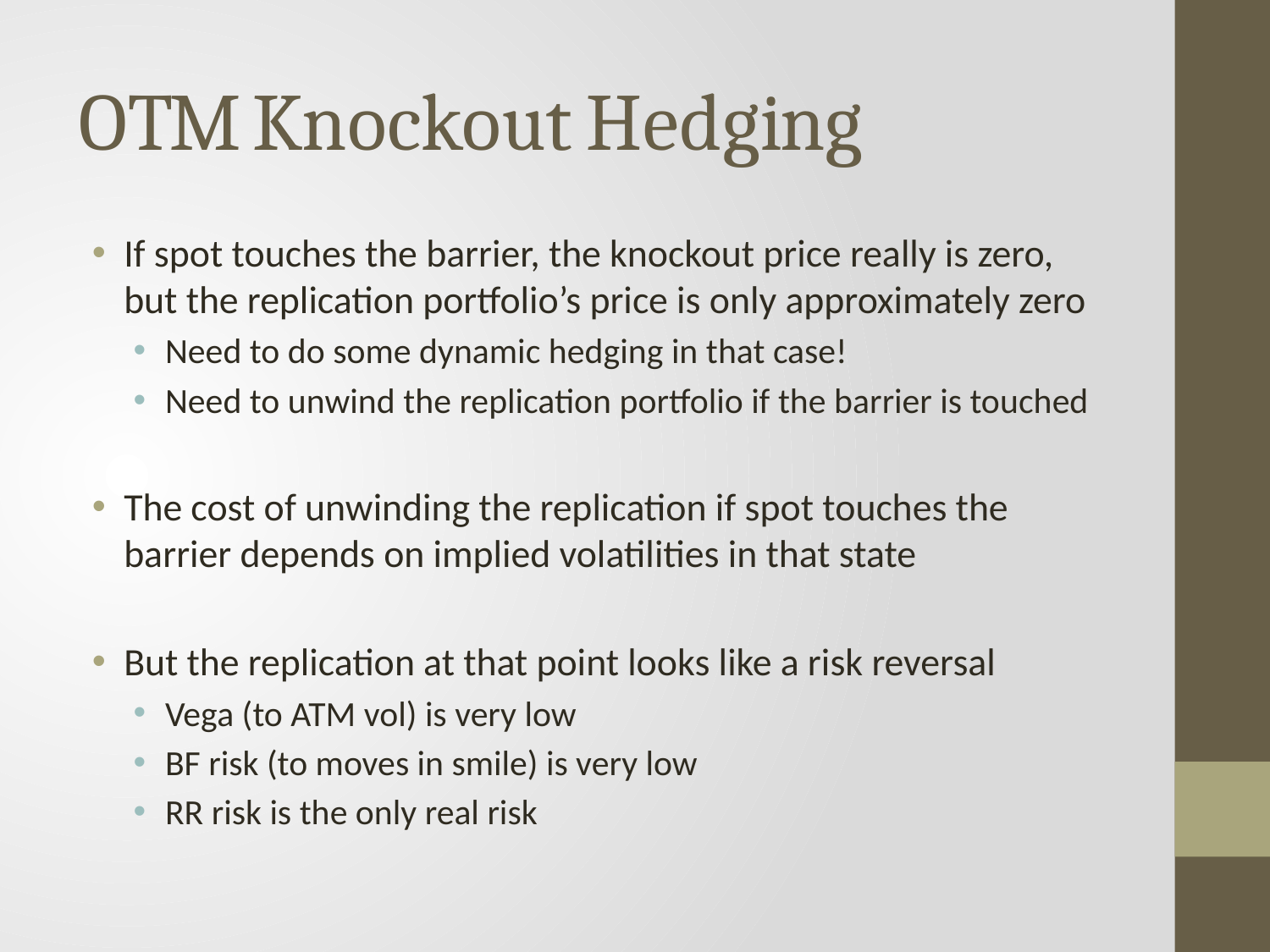

# OTM Knockout Hedging
If spot touches the barrier, the knockout price really is zero, but the replication portfolio’s price is only approximately zero
Need to do some dynamic hedging in that case!
Need to unwind the replication portfolio if the barrier is touched

The cost of unwinding the replication if spot touches the barrier depends on implied volatilities in that state

But the replication at that point looks like a risk reversal
Vega (to ATM vol) is very low
BF risk (to moves in smile) is very low
RR risk is the only real risk